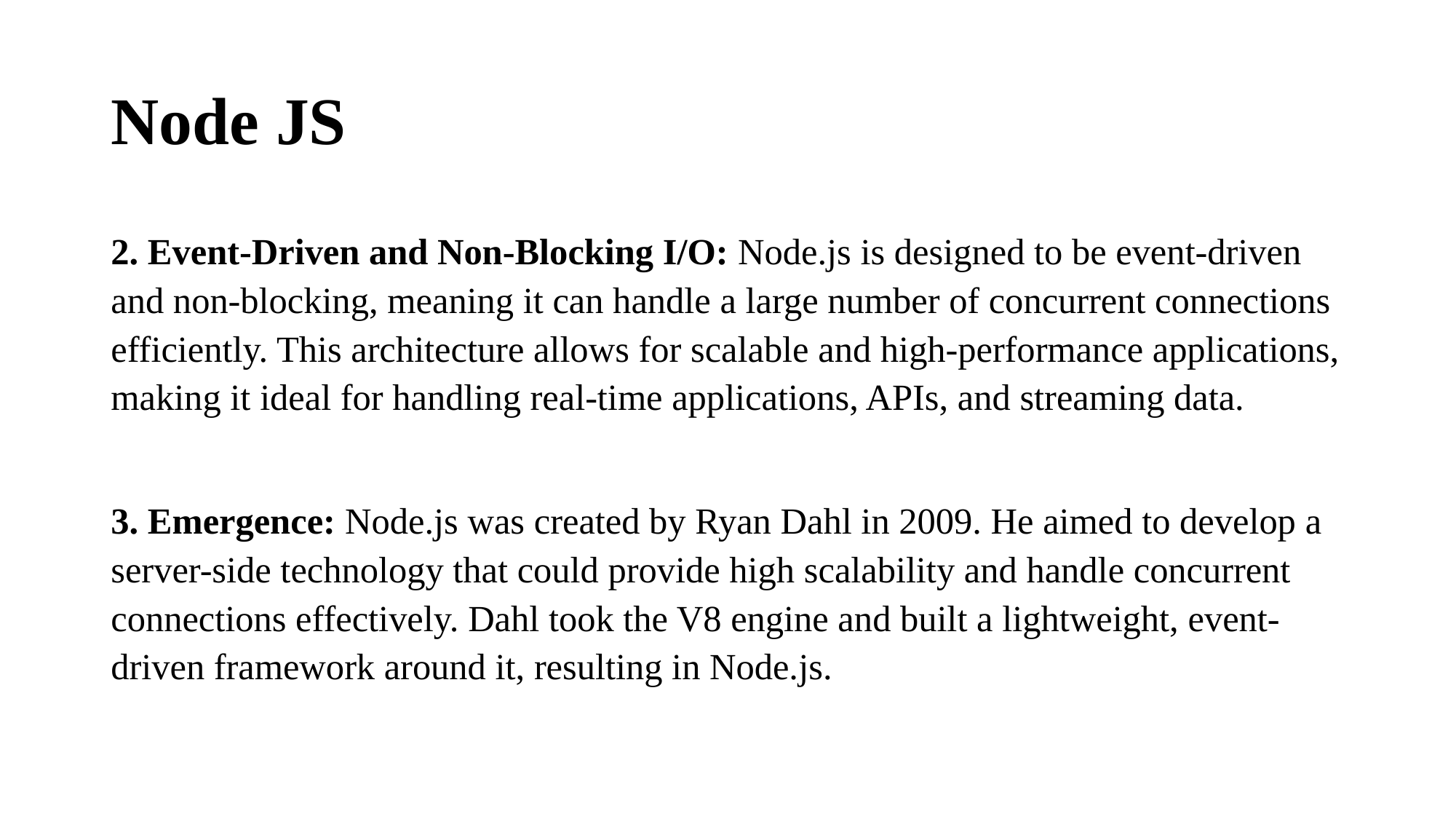

# Node JS
2. Event-Driven and Non-Blocking I/O: Node.js is designed to be event-driven and non-blocking, meaning it can handle a large number of concurrent connections efficiently. This architecture allows for scalable and high-performance applications, making it ideal for handling real-time applications, APIs, and streaming data.

3. Emergence: Node.js was created by Ryan Dahl in 2009. He aimed to develop a server-side technology that could provide high scalability and handle concurrent connections effectively. Dahl took the V8 engine and built a lightweight, event-driven framework around it, resulting in Node.js.